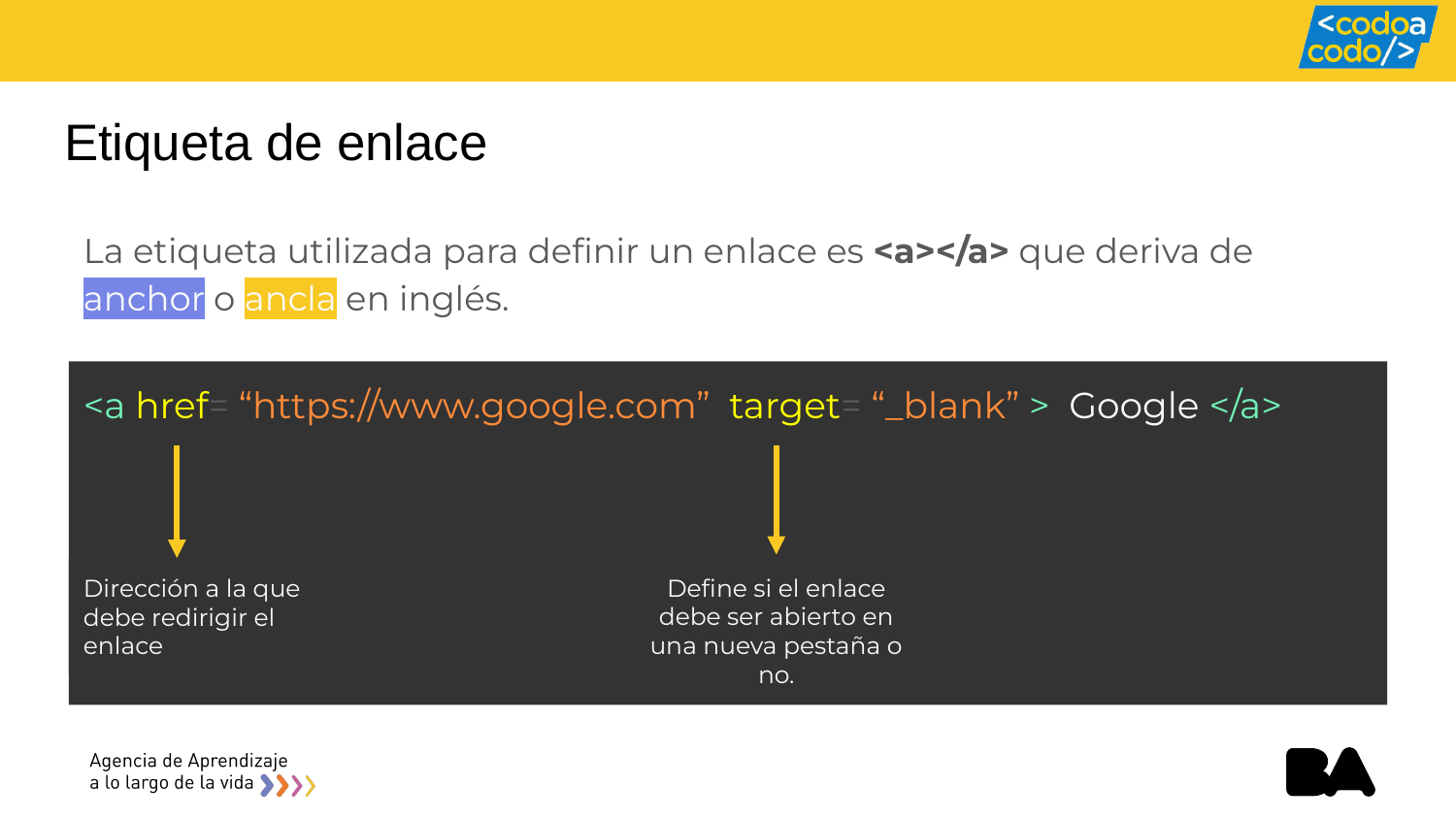

# Etiqueta de enlace
La etiqueta utilizada para definir un enlace es <a></a> que deriva de anchor o ancla en inglés.
<a href= “https://www.google.com”  target= “_blank” >  Google </a>
Dirección a la que debe redirigir el enlace
Define si el enlace debe ser abierto en una nueva pestaña o no.